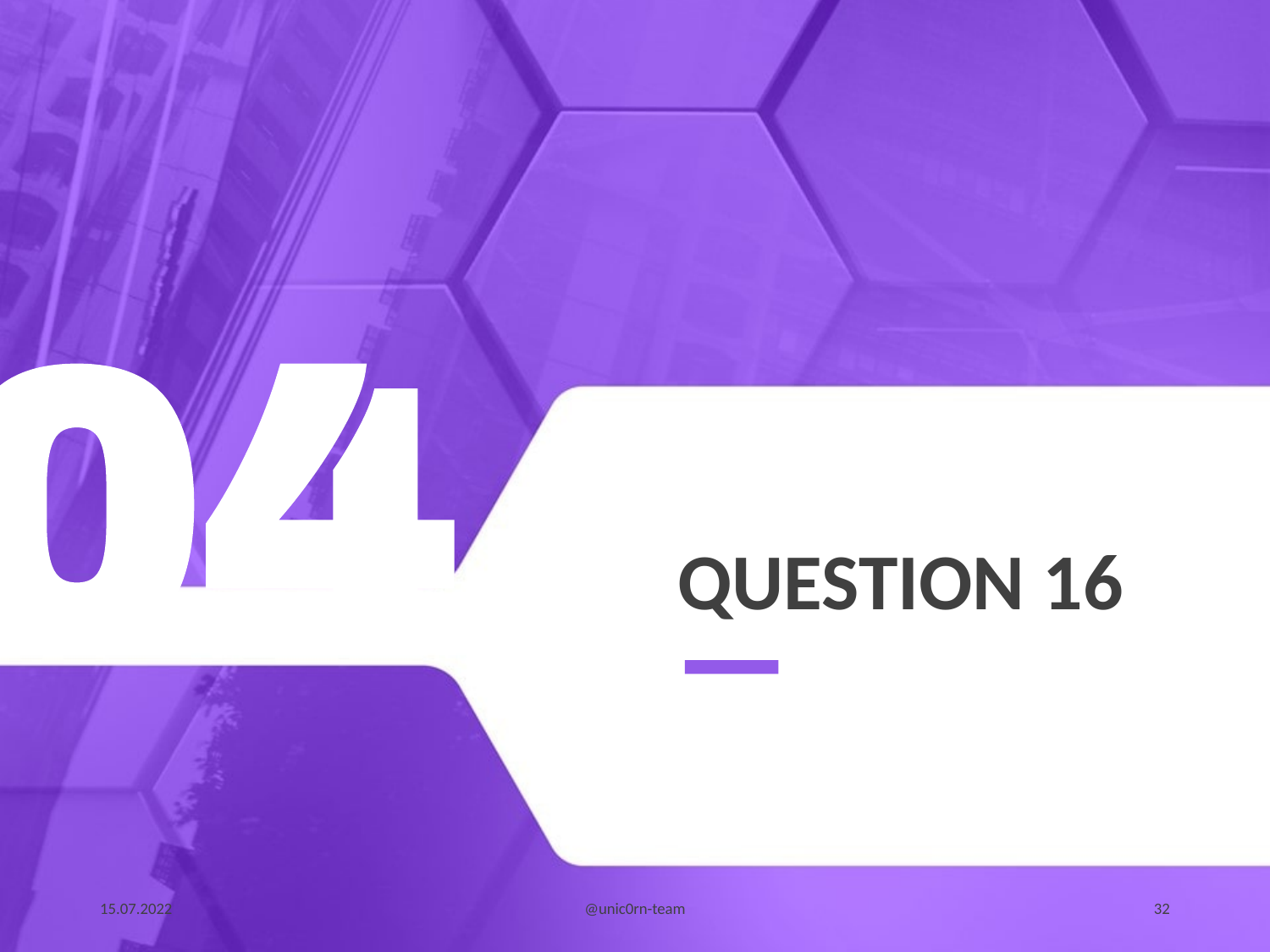

04
# Question 16
15.07.2022
@unic0rn-team
32